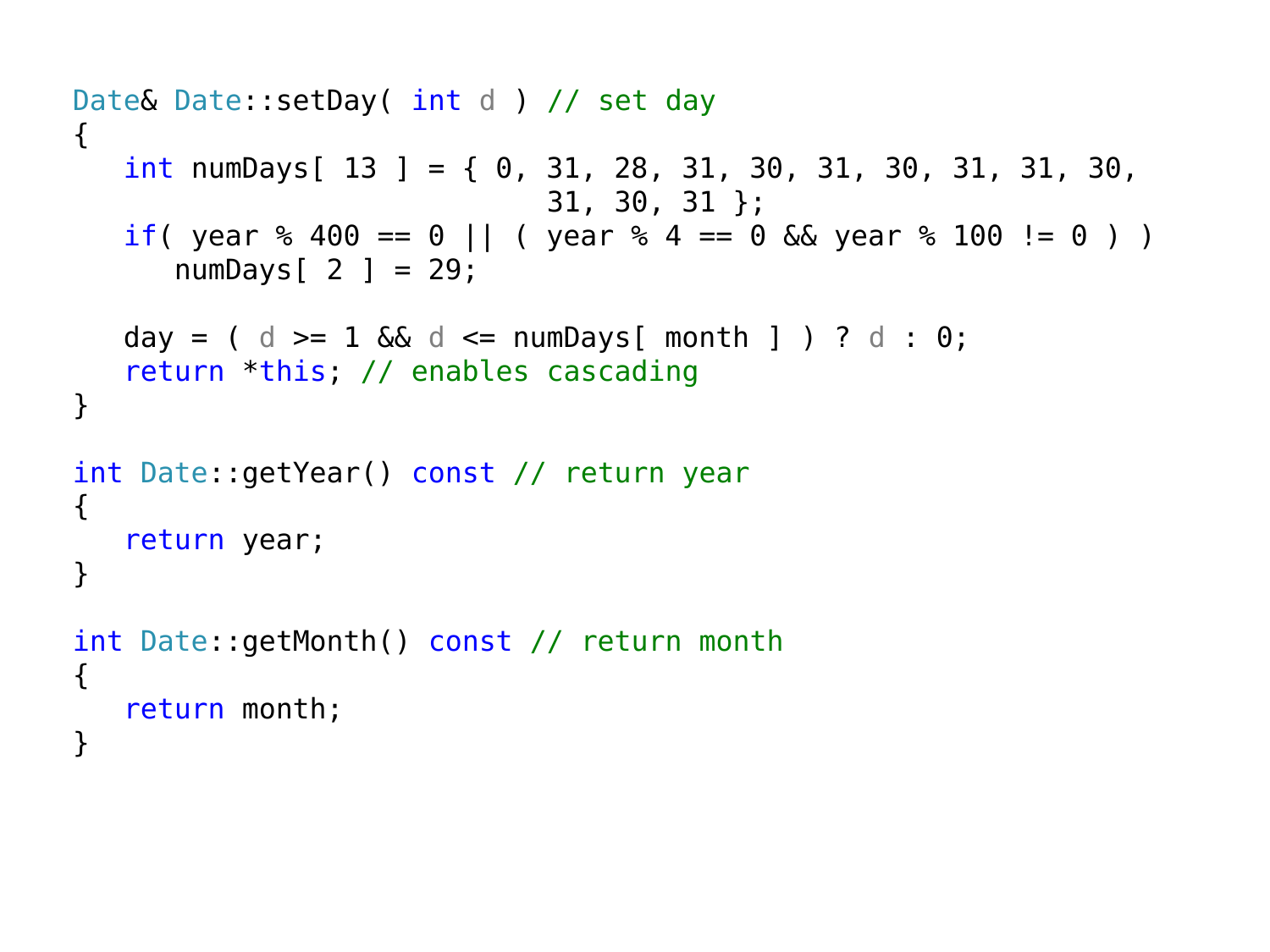

Date& Date::setDay( int d ) // set day
{
   int numDays[ 13 ] = { 0, 31, 28, 31, 30, 31, 30, 31, 31, 30,
                            31, 30, 31 };
   if( year % 400 == 0 || ( year % 4 == 0 && year % 100 != 0 ) )
      numDays[ 2 ] = 29;

   day = ( d >= 1 && d <= numDays[ month ] ) ? d : 0;
   return *this; // enables cascading
}

int Date::getYear() const // return year
{
   return year;
}

int Date::getMonth() const // return month
{
   return month;
}